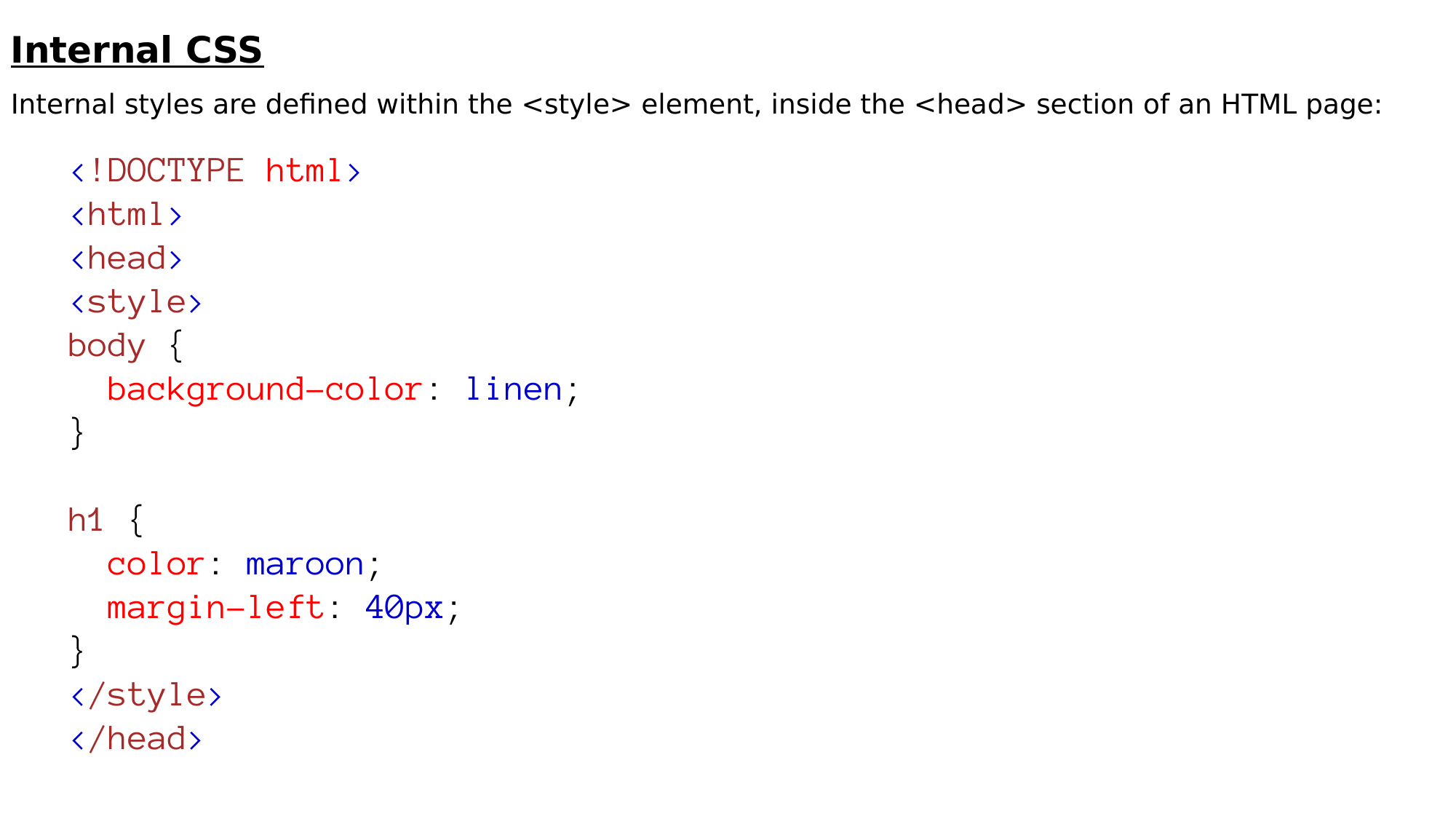

Internal CSS

Internal styles are defined within the <style> element, inside the <head> section of an HTML page:
<!DOCTYPE html>
<html>
<head>
<style>
body {
  background-color: linen;
}
h1 {
  color: maroon;
  margin-left: 40px;
}
</style>
</head>